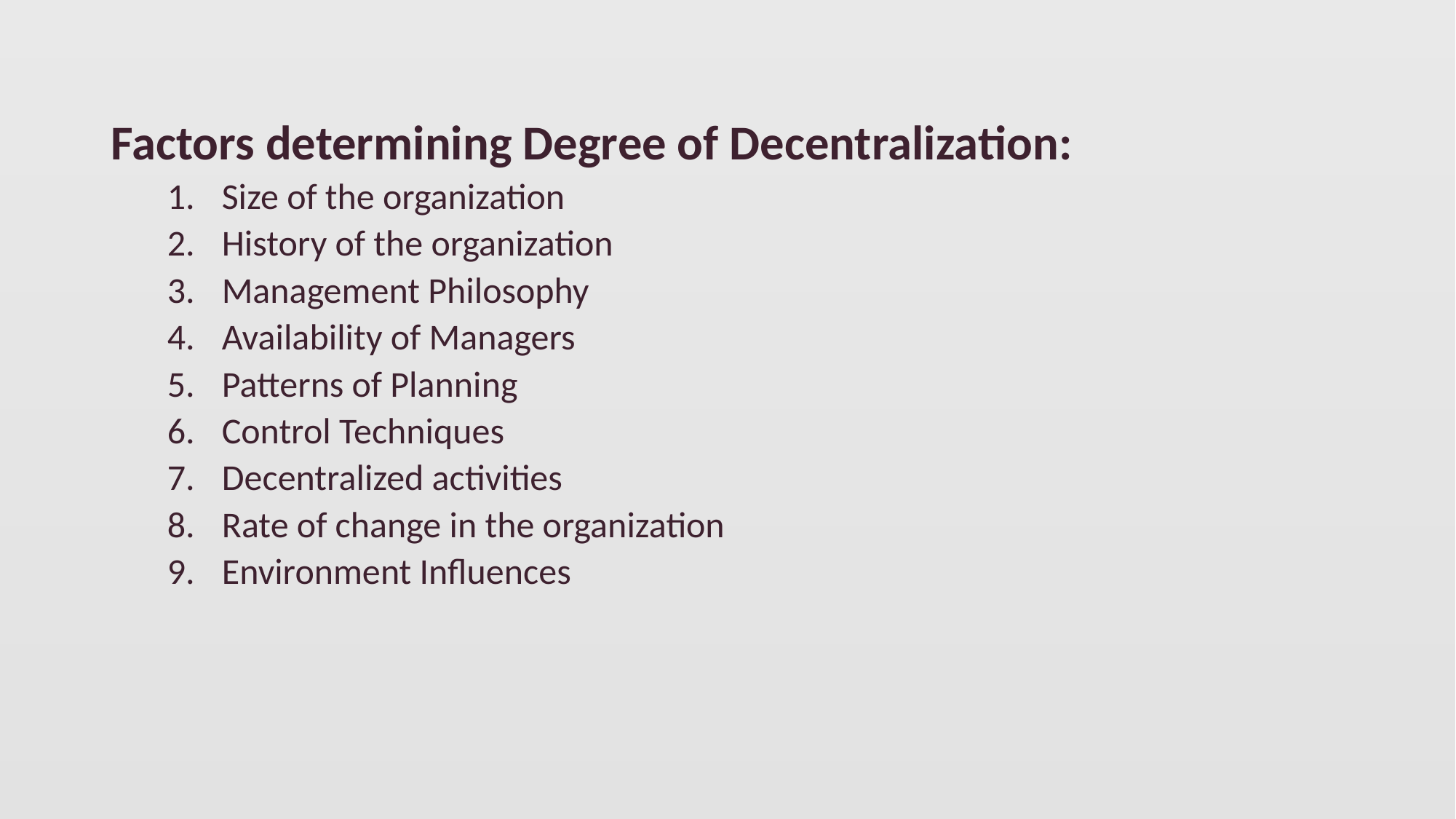

Factors determining Degree of Decentralization:
Size of the organization
History of the organization
Management Philosophy
Availability of Managers
Patterns of Planning
Control Techniques
Decentralized activities
Rate of change in the organization
Environment Influences